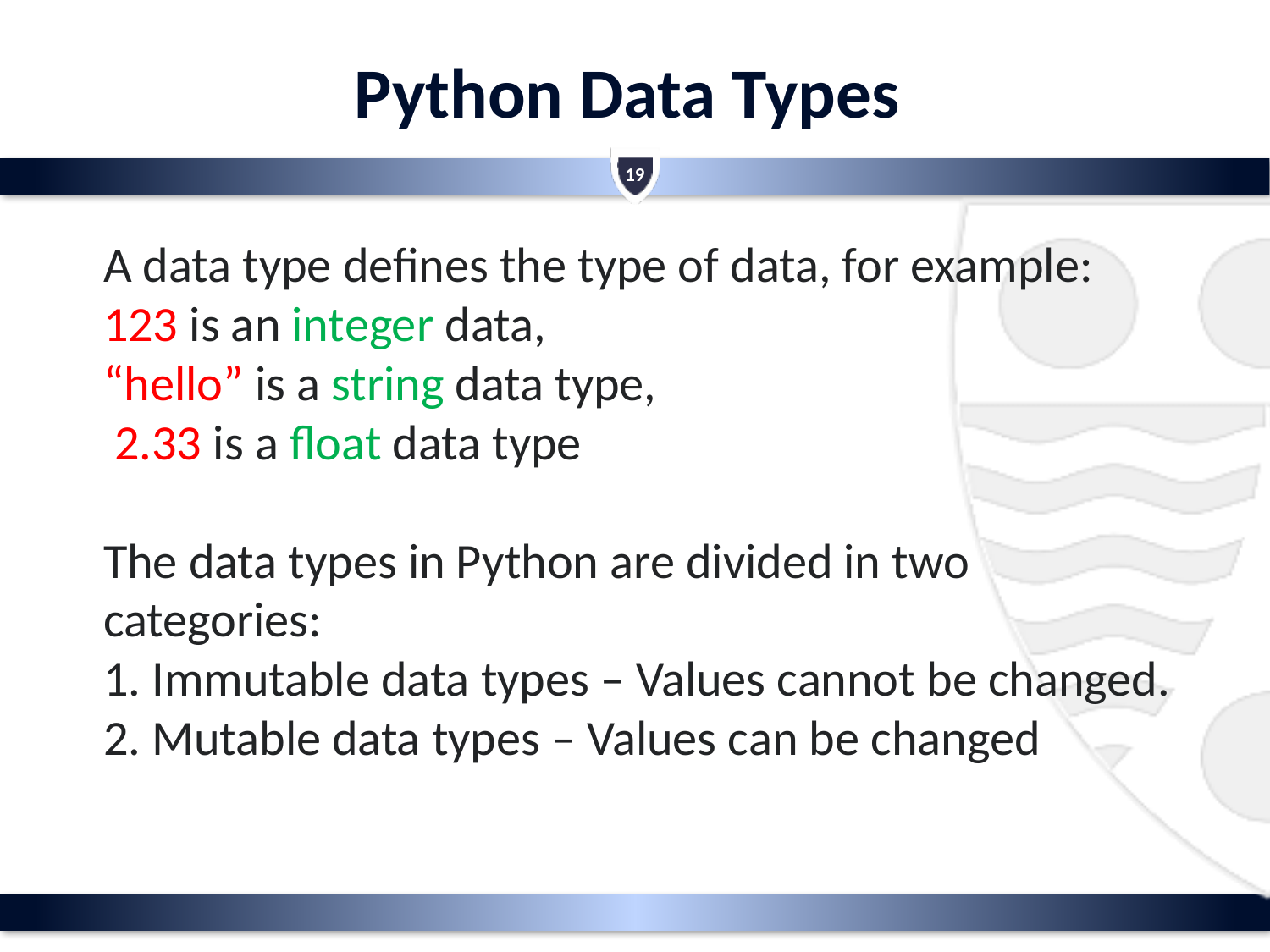

# Python Data Types
19
A data type defines the type of data, for example:
123 is an integer data,
“hello” is a string data type,
 2.33 is a float data type

The data types in Python are divided in two categories:
1. Immutable data types – Values cannot be changed.
2. Mutable data types – Values can be changed